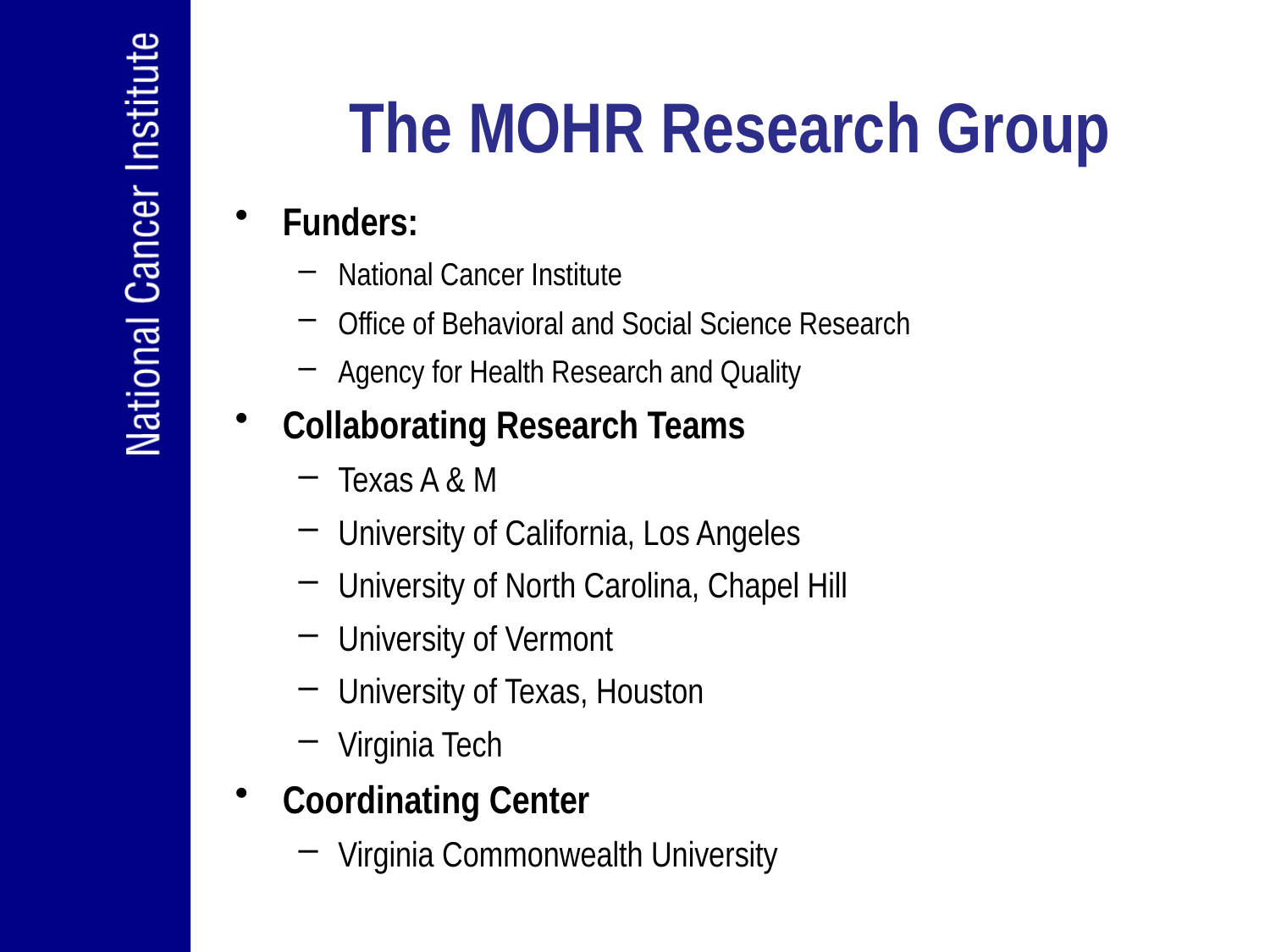

# The MOHR Research Group
Funders:
National Cancer Institute
Office of Behavioral and Social Science Research
Agency for Health Research and Quality
Collaborating Research Teams
Texas A & M
University of California, Los Angeles
University of North Carolina, Chapel Hill
University of Vermont
University of Texas, Houston
Virginia Tech
Coordinating Center
Virginia Commonwealth University